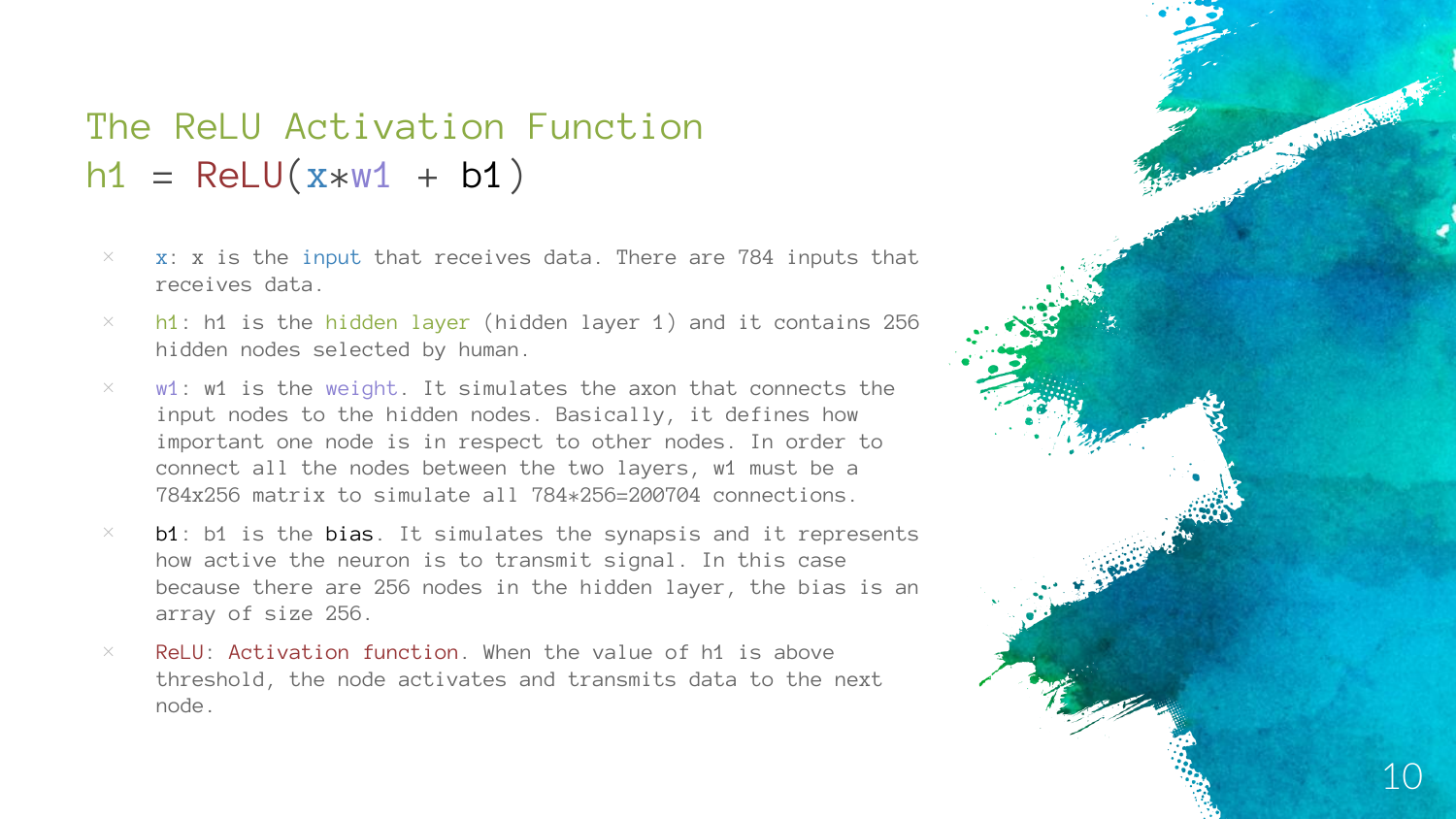

# The ReLU Activation Function h1 = ReLU(x*w1 + b1)
x: x is the input that receives data. There are 784 inputs that receives data.
h1: h1 is the hidden layer (hidden layer 1) and it contains 256 hidden nodes selected by human.
w1: w1 is the weight. It simulates the axon that connects the input nodes to the hidden nodes. Basically, it defines how important one node is in respect to other nodes. In order to connect all the nodes between the two layers, w1 must be a 784x256 matrix to simulate all 784*256=200704 connections.
b1: b1 is the bias. It simulates the synapsis and it represents how active the neuron is to transmit signal. In this case because there are 256 nodes in the hidden layer, the bias is an array of size 256.
ReLU: Activation function. When the value of h1 is above threshold, the node activates and transmits data to the next node.
10